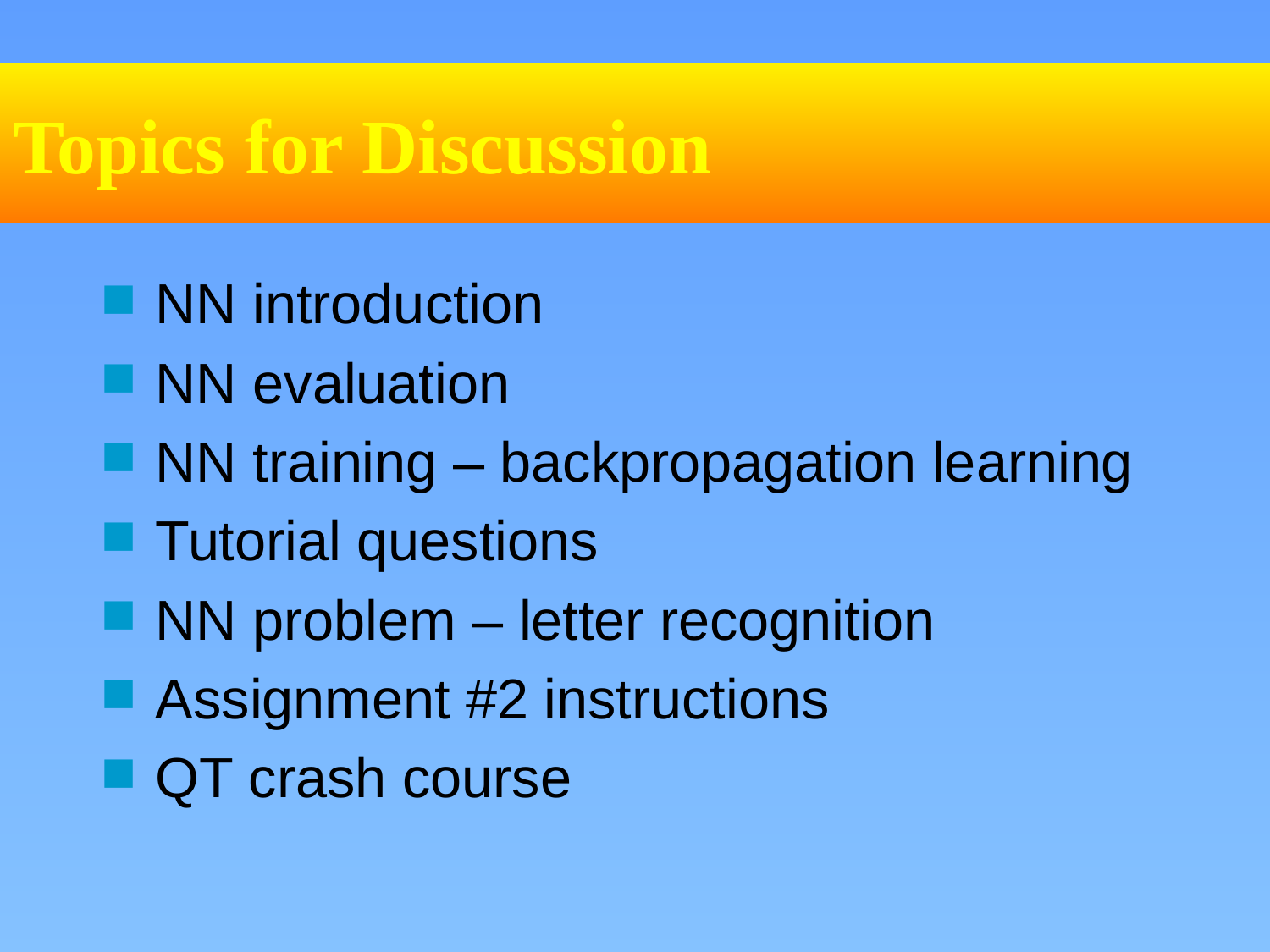

# Topics for Discussion
NN introduction
NN evaluation
NN training – backpropagation learning
Tutorial questions
NN problem – letter recognition
Assignment #2 instructions
QT crash course